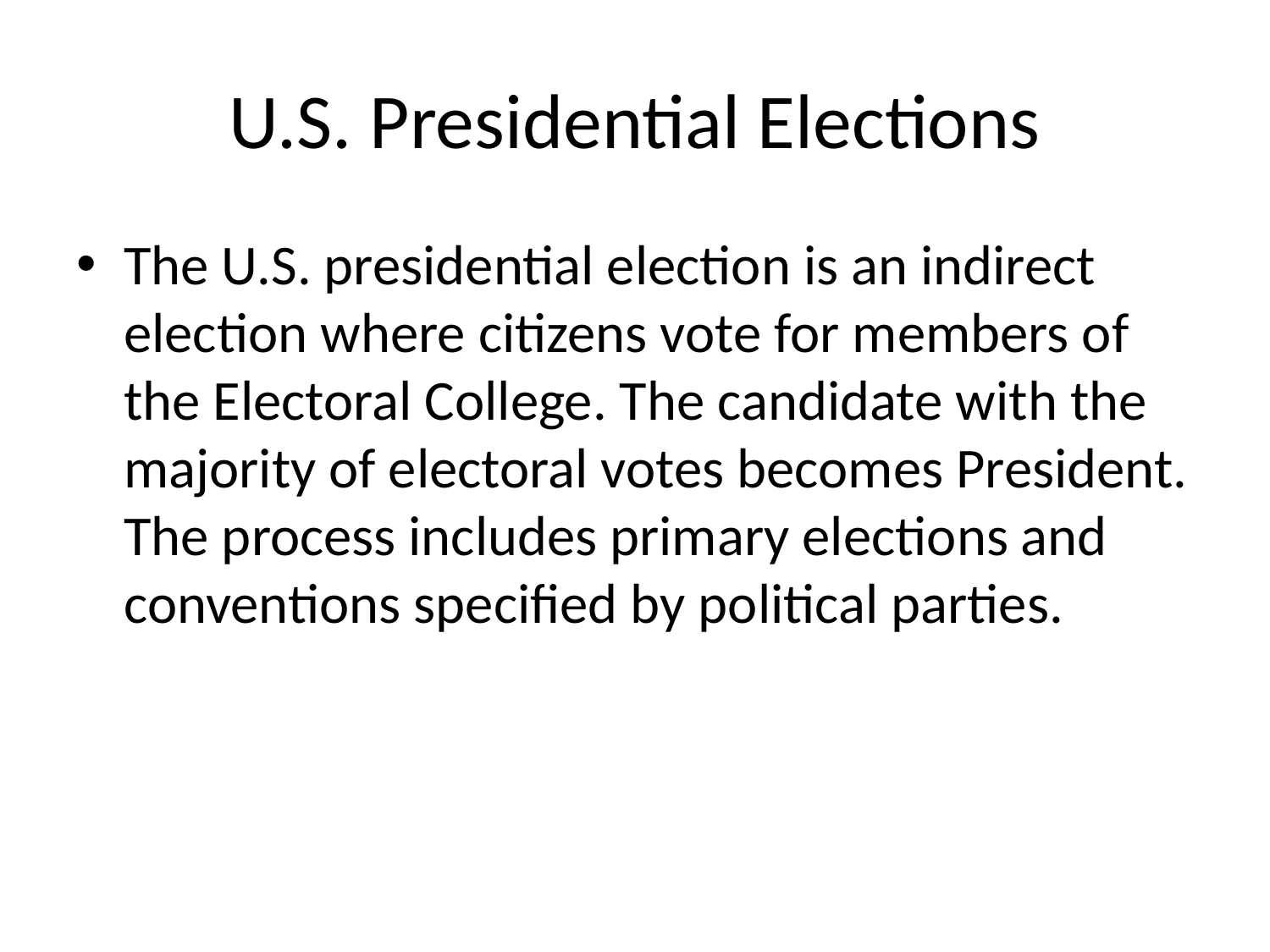

# U.S. Presidential Elections
The U.S. presidential election is an indirect election where citizens vote for members of the Electoral College. The candidate with the majority of electoral votes becomes President. The process includes primary elections and conventions specified by political parties.